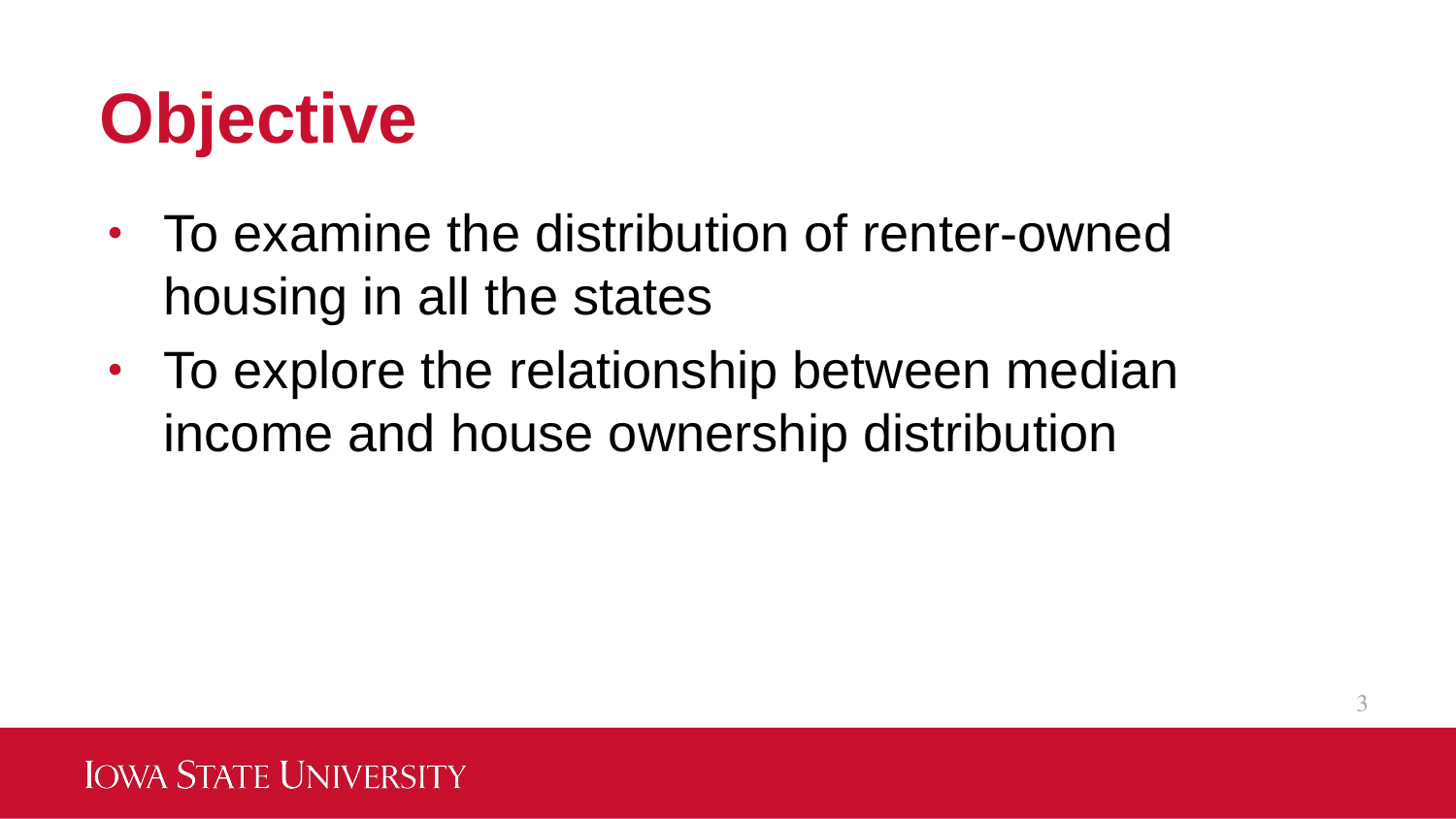

# Objective
To examine the distribution of renter-owned housing in all the states
To explore the relationship between median income and house ownership distribution
3